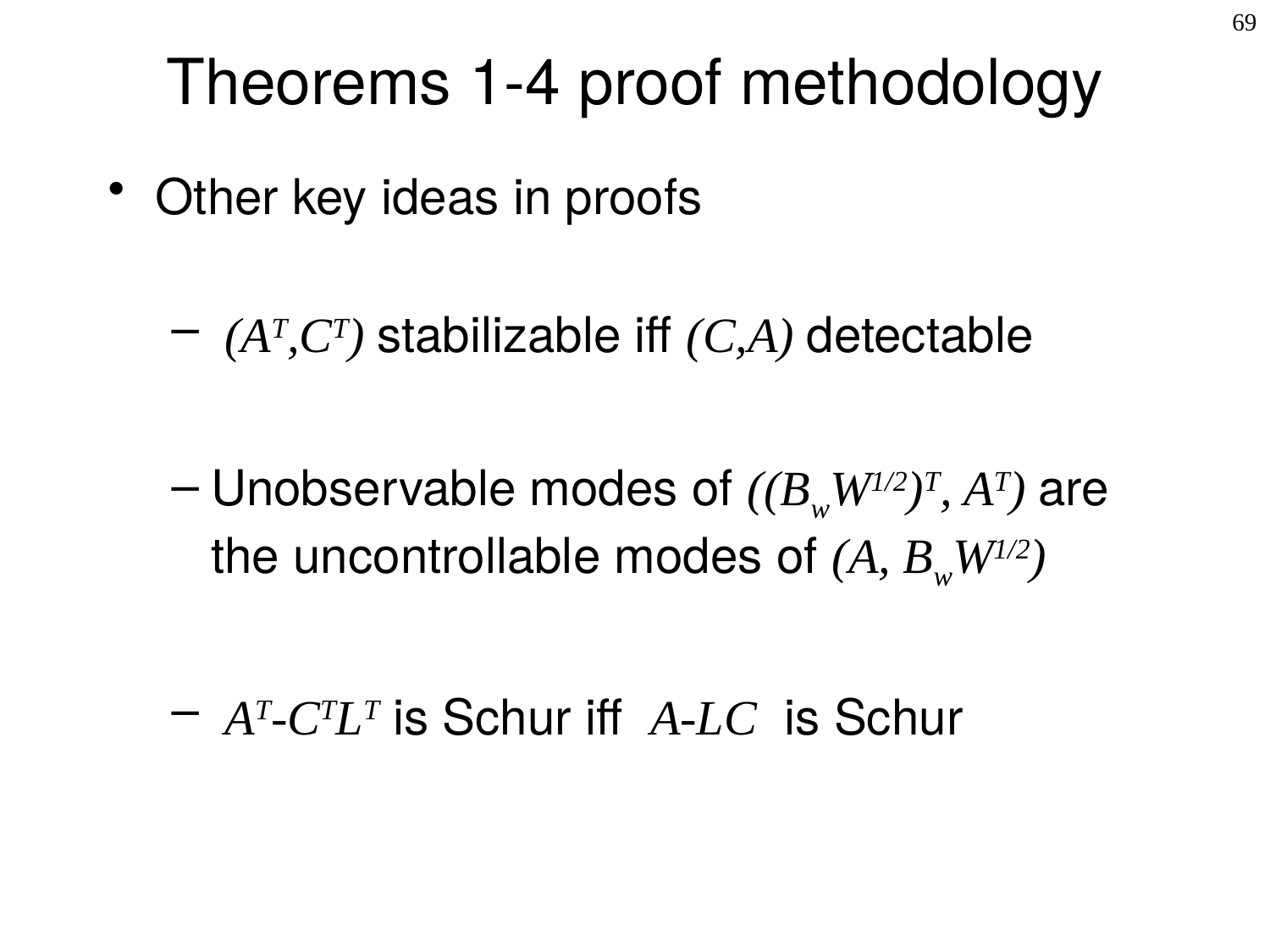

# Theorems 1-4 proof methodology
69
Other key ideas in proofs

 (AT,CT) stabilizable iff (C,A) detectable

Unobservable modes of ((BwW1/2)T, AT) are the uncontrollable modes of (A, BwW1/2)

 AT-CTLT is Schur iff  A-LC  is Schur